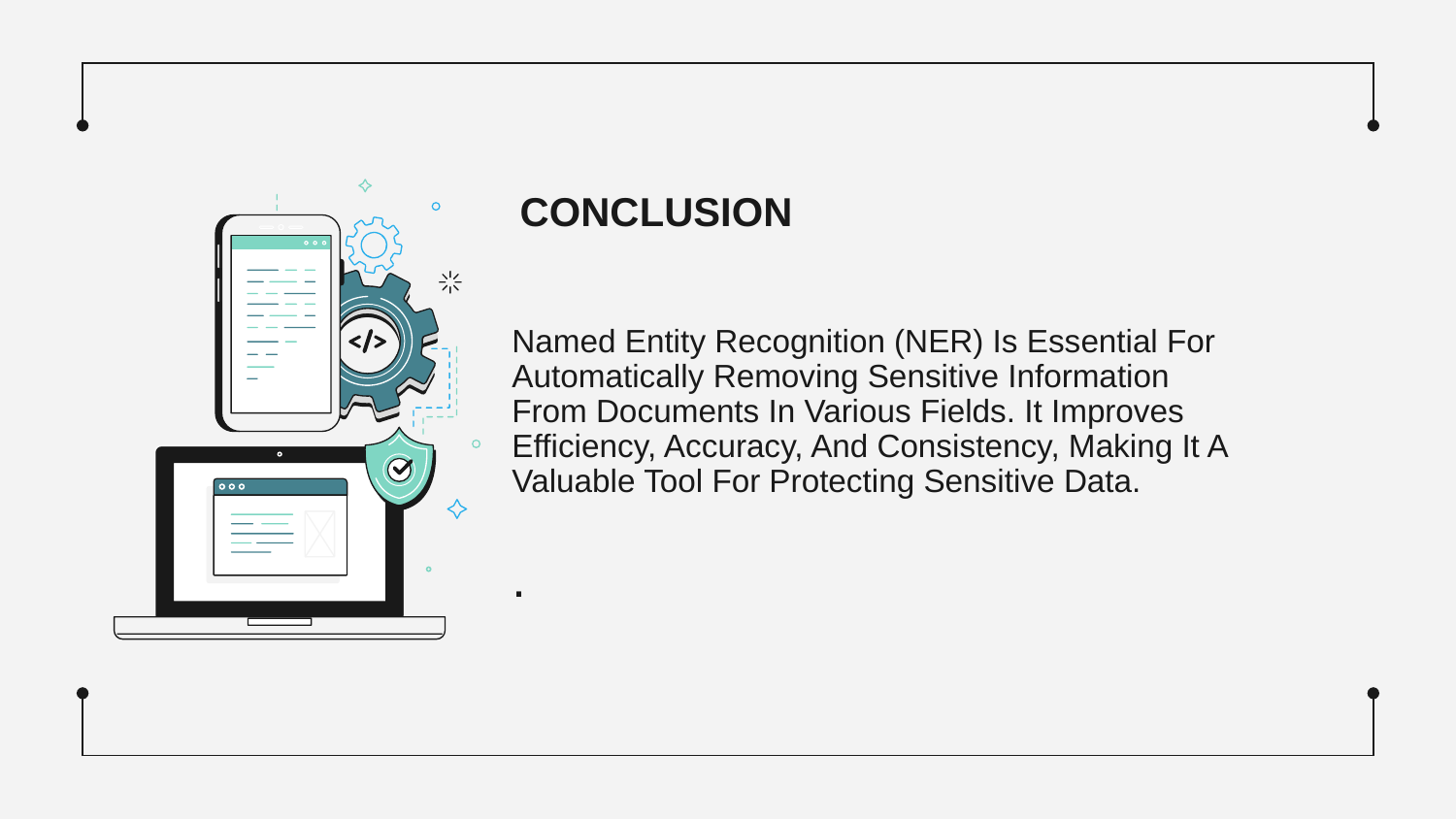

# CONCLUSION
Named Entity Recognition (NER) Is Essential For Automatically Removing Sensitive Information From Documents In Various Fields. It Improves Efficiency, Accuracy, And Consistency, Making It A Valuable Tool For Protecting Sensitive Data.
.